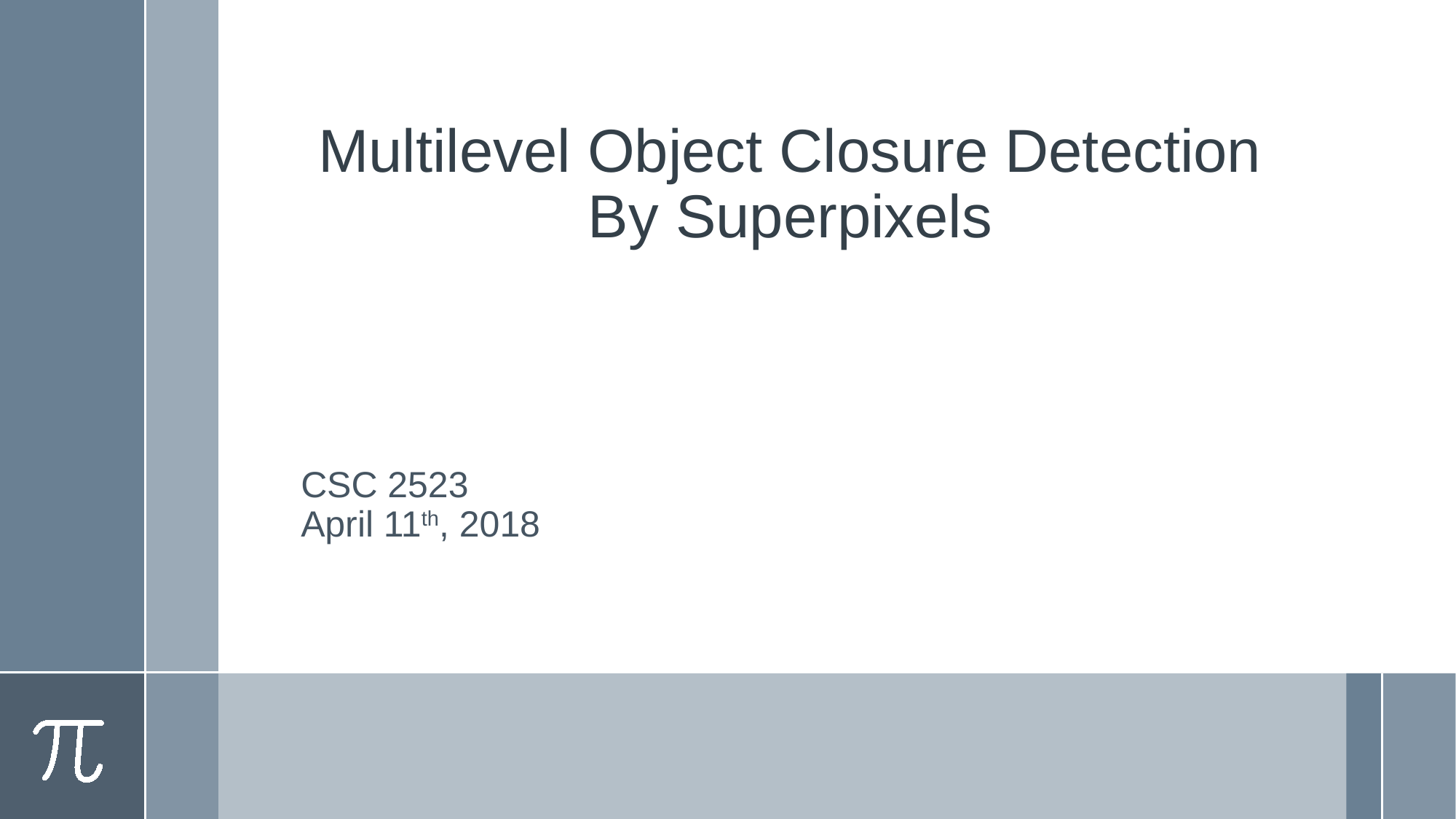

# Multilevel Object Closure Detection By Superpixels
CSC 2523
April 11th, 2018